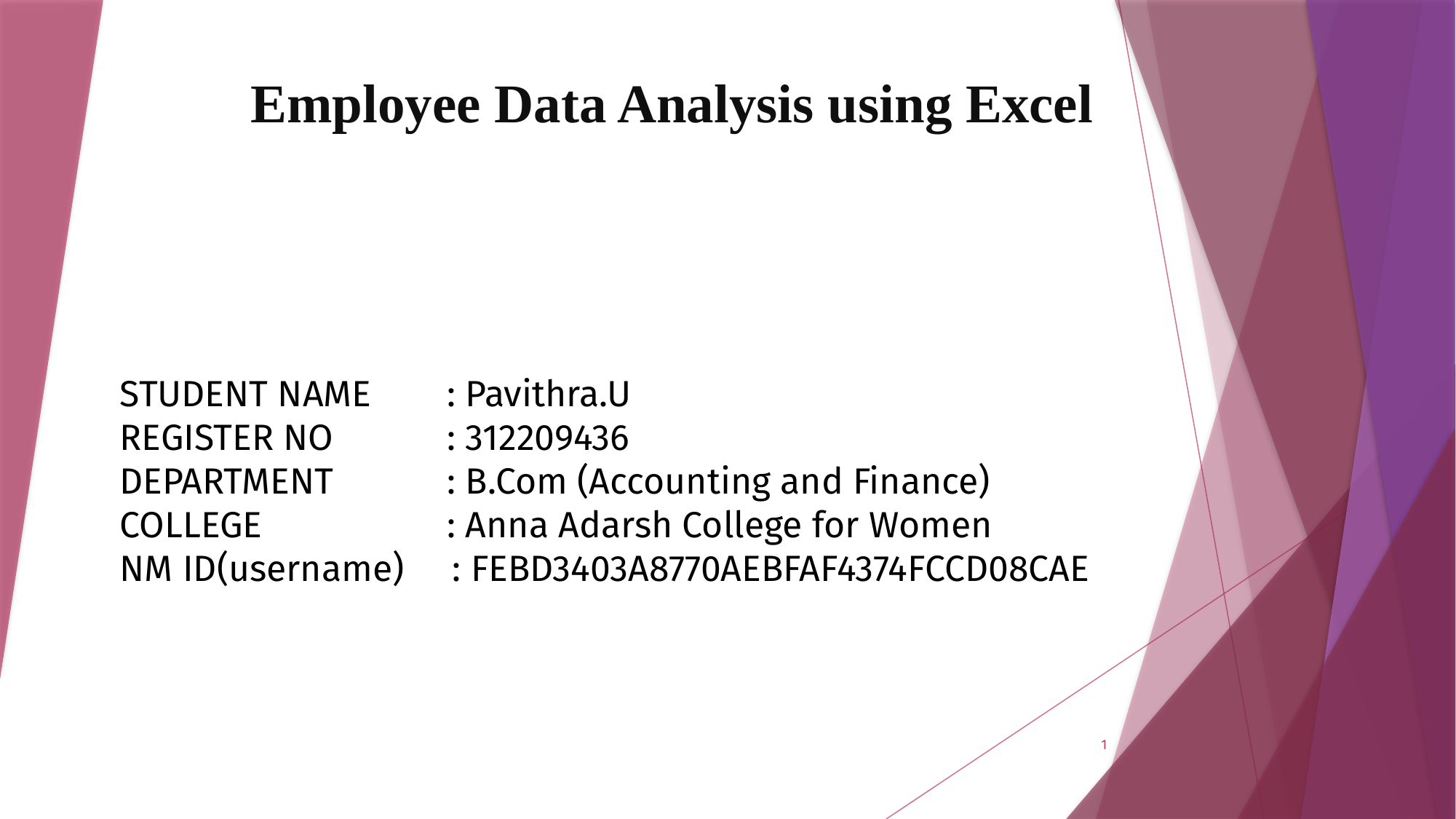

# Employee Data Analysis using Excel
STUDENT NAME	: Pavithra.U
REGISTER NO		: 312209436
DEPARTMENT		: B.Com (Accounting and Finance)
COLLEGE		: Anna Adarsh College for Women
NM ID(username)     : FEBD3403A8770AEBFAF4374FCCD08CAE
1